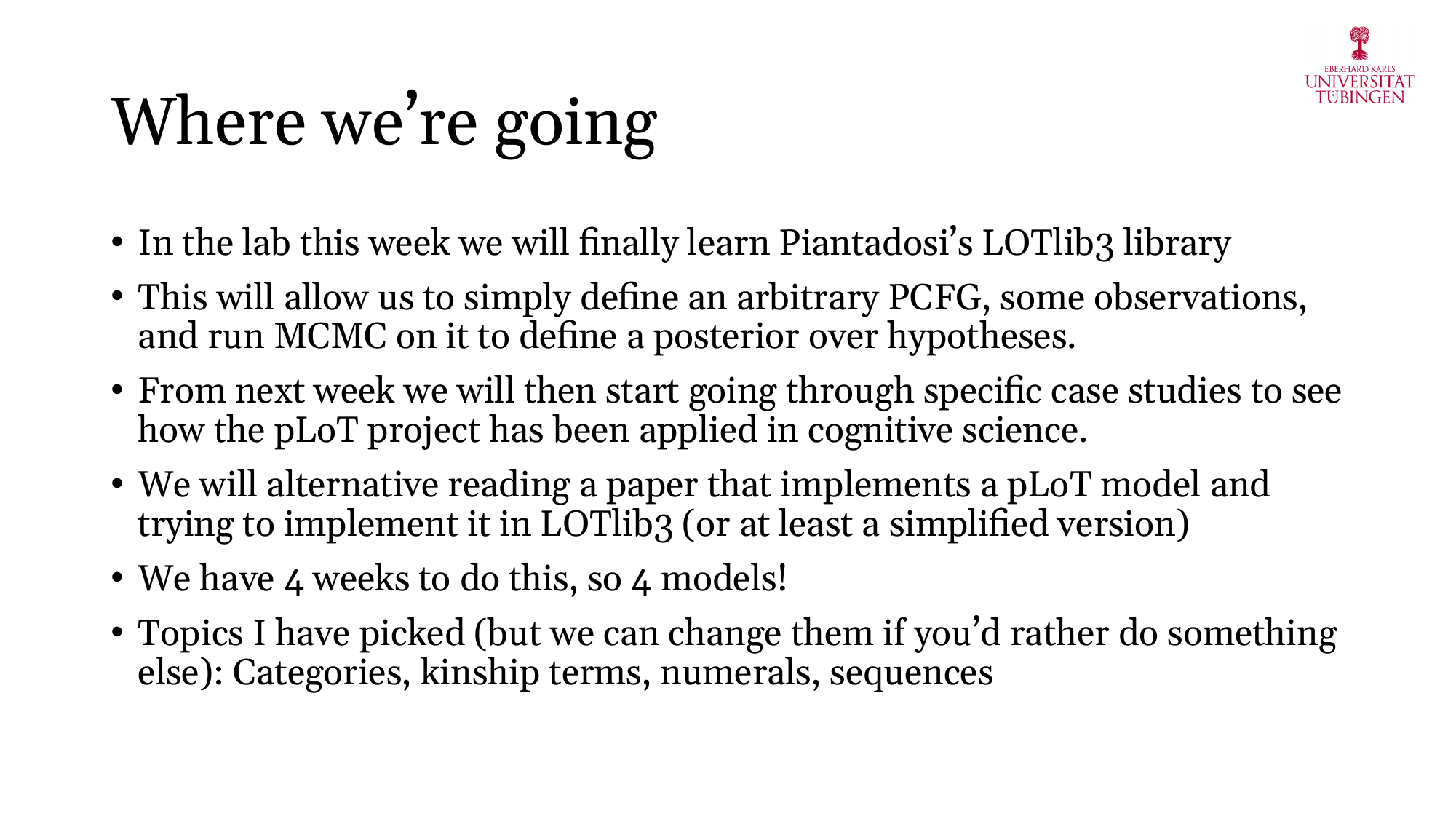

# Where we’re going
In the lab this week we will finally learn Piantadosi’s LOTlib3 library
This will allow us to simply define an arbitrary PCFG, some observations, and run MCMC on it to define a posterior over hypotheses.
From next week we will then start going through specific case studies to see how the pLoT project has been applied in cognitive science.
We will alternative reading a paper that implements a pLoT model and trying to implement it in LOTlib3 (or at least a simplified version)
We have 4 weeks to do this, so 4 models!
Topics I have picked (but we can change them if you’d rather do something else): Categories, kinship terms, numerals, sequences